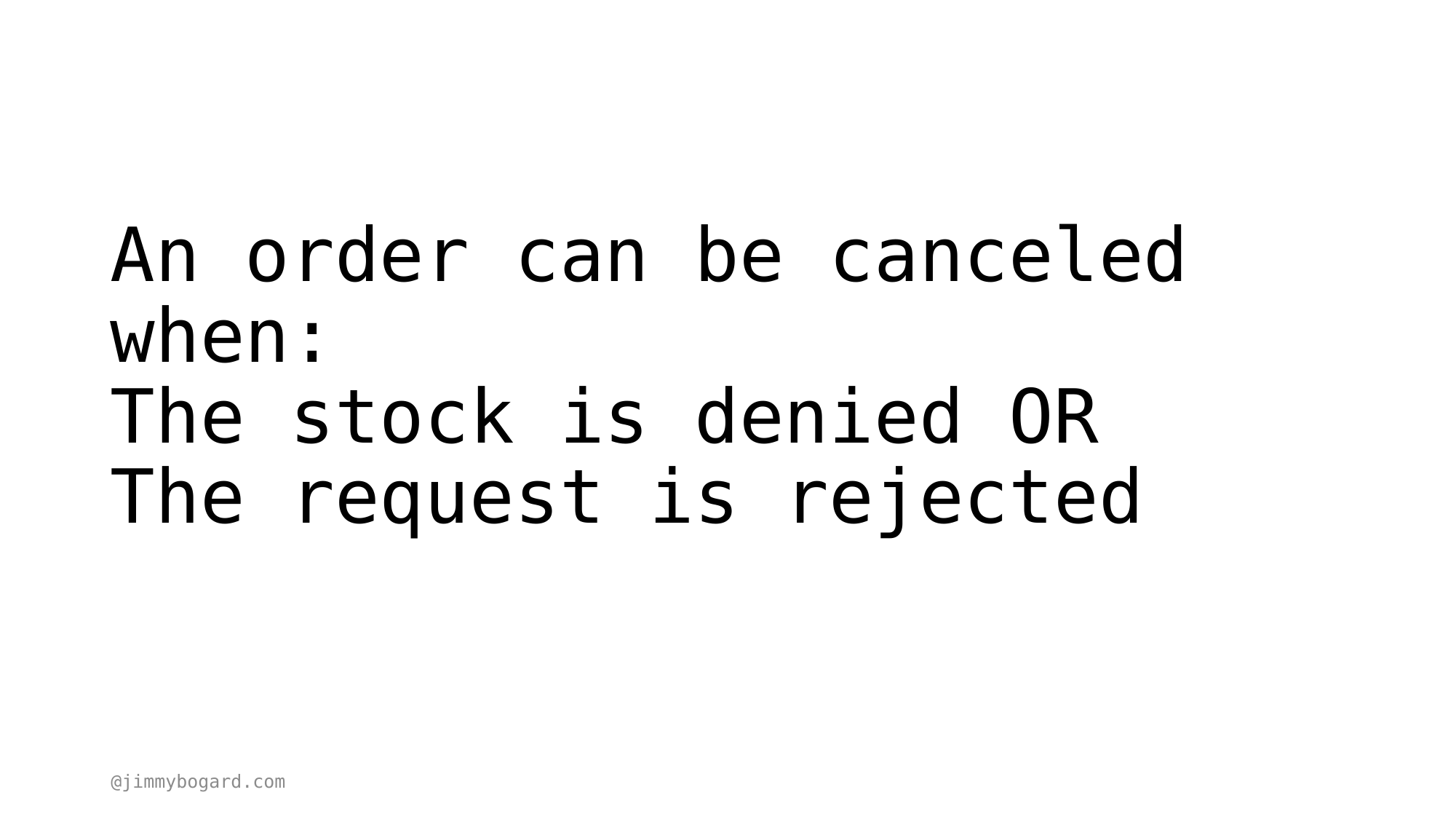

# An order can be canceled when: The stock is denied OR The request is rejected

@jimmybogard.com